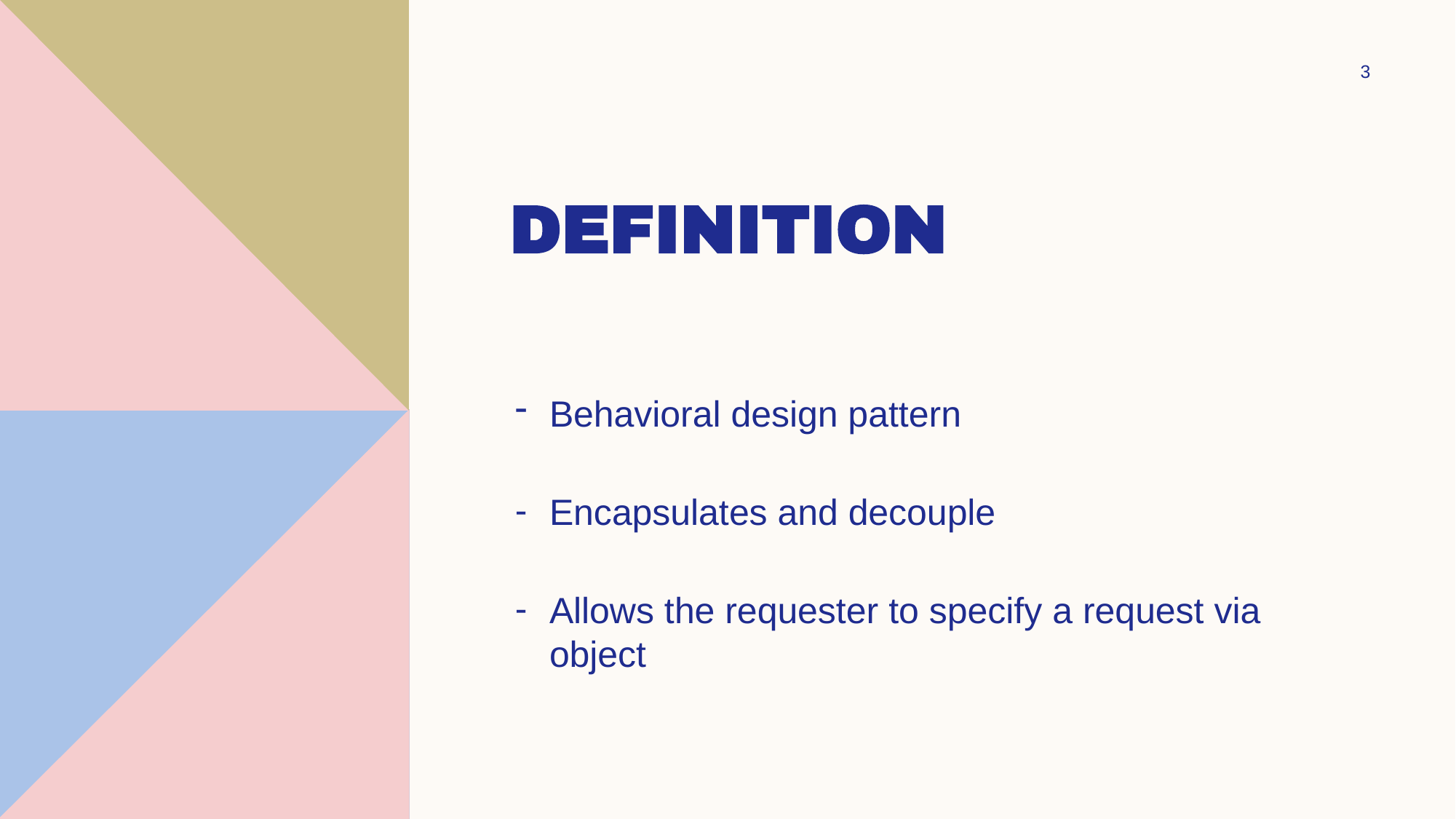

3
# Definition
Behavioral design pattern

Encapsulates and decouple

Allows the requester to specify a request via object